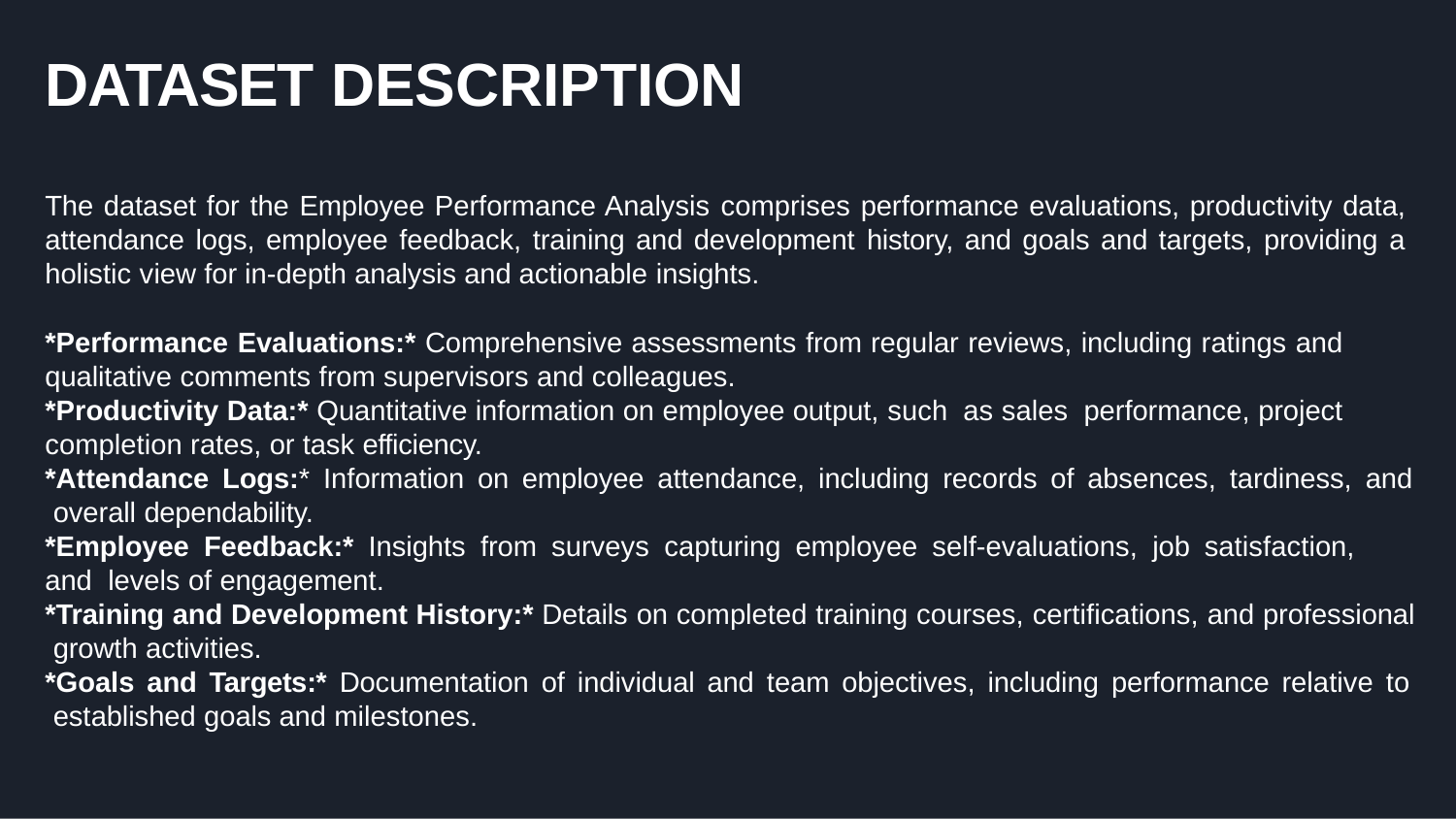

# DATASET DESCRIPTION
The dataset for the Employee Performance Analysis comprises performance evaluations, productivity data,  attendance logs, employee feedback, training and development history, and goals and targets, providing a  holistic view for in-depth analysis and actionable insights.

*Performance Evaluations:* Comprehensive assessments from regular reviews, including ratings and  qualitative comments from supervisors and colleagues.
*Productivity Data:* Quantitative information on employee output, such as sales performance, project  completion rates, or task efficiency.
*Attendance Logs:* Information on employee attendance, including records of absences, tardiness, and  overall dependability.
*Employee Feedback:* Insights from surveys capturing employee self-evaluations, job satisfaction, and  levels of engagement.
*Training and Development History:* Details on completed training courses, certifications, and professional  growth activities.
*Goals and Targets:* Documentation of individual and team objectives, including performance relative to  established goals and milestones.